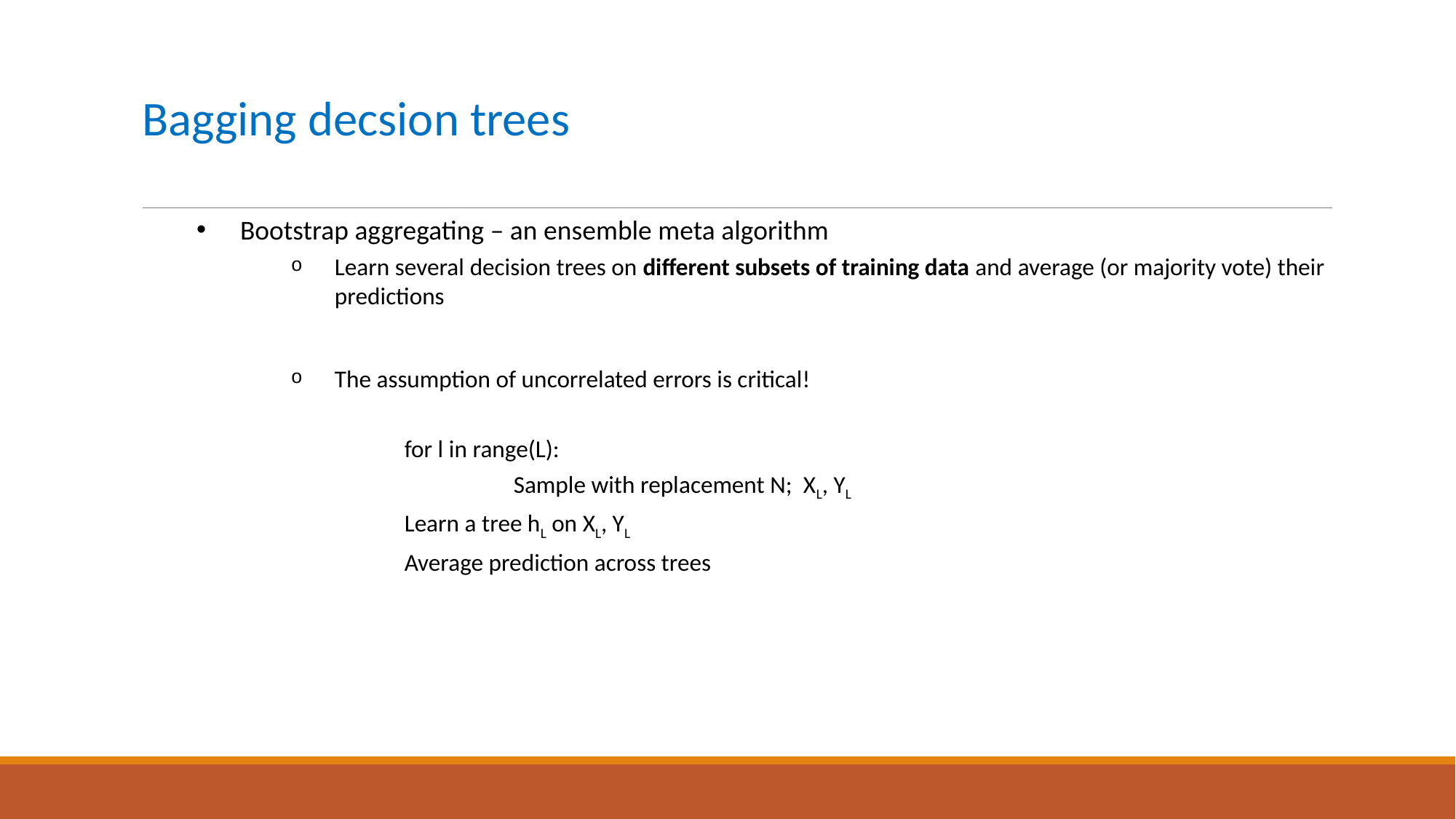

# Bagging decsion trees
Bootstrap aggregating – an ensemble meta algorithm
Learn several decision trees on different subsets of training data and average (or majority vote) their predictions

The assumption of uncorrelated errors is critical!

for l in range(L):
	Sample with replacement N;  XL, YL
Learn a tree hL on XL, YL
Average prediction across trees